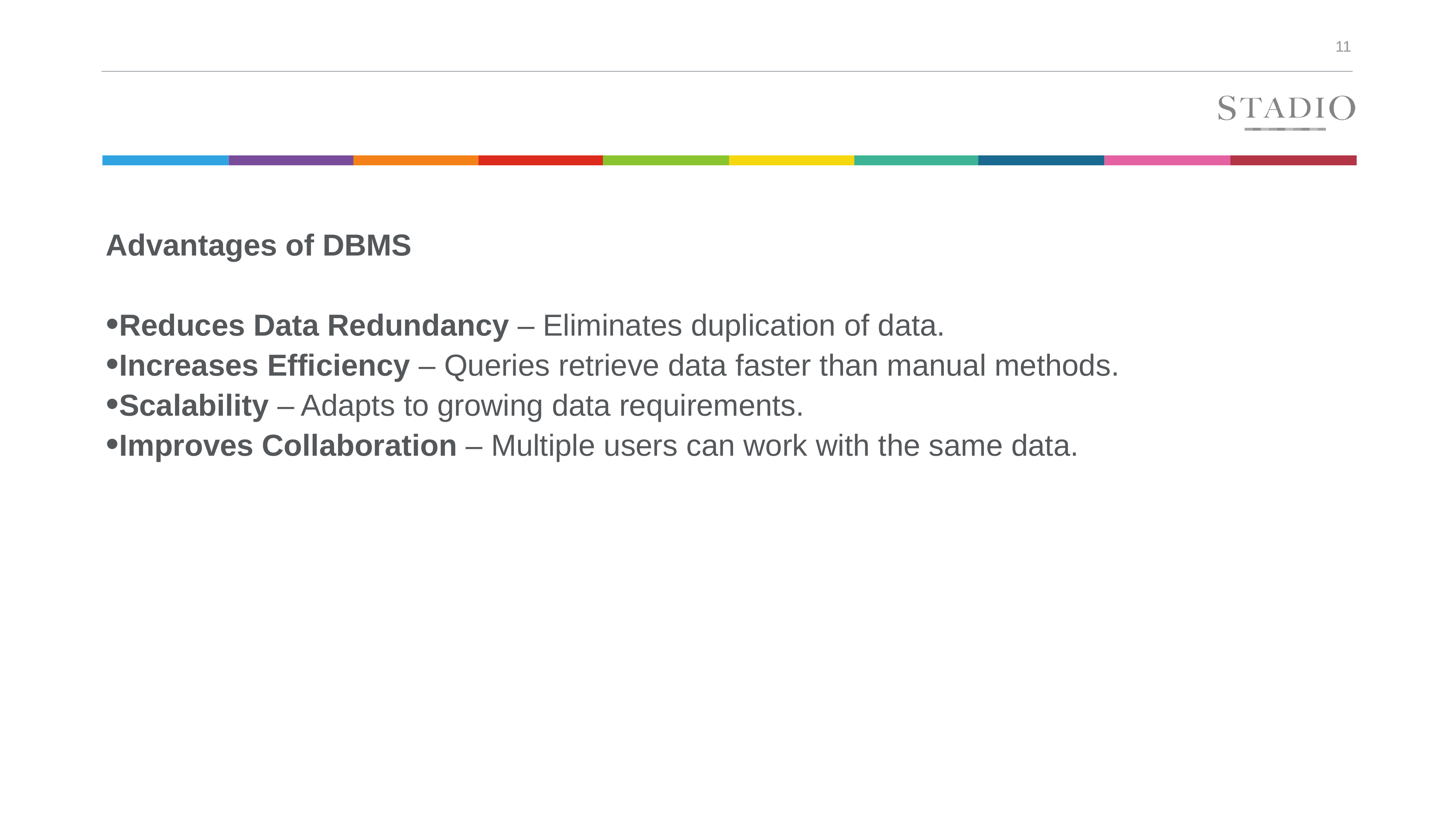

Advantages of DBMS

Reduces Data Redundancy – Eliminates duplication of data.
Increases Efficiency – Queries retrieve data faster than manual methods.
Scalability – Adapts to growing data requirements.
Improves Collaboration – Multiple users can work with the same data.